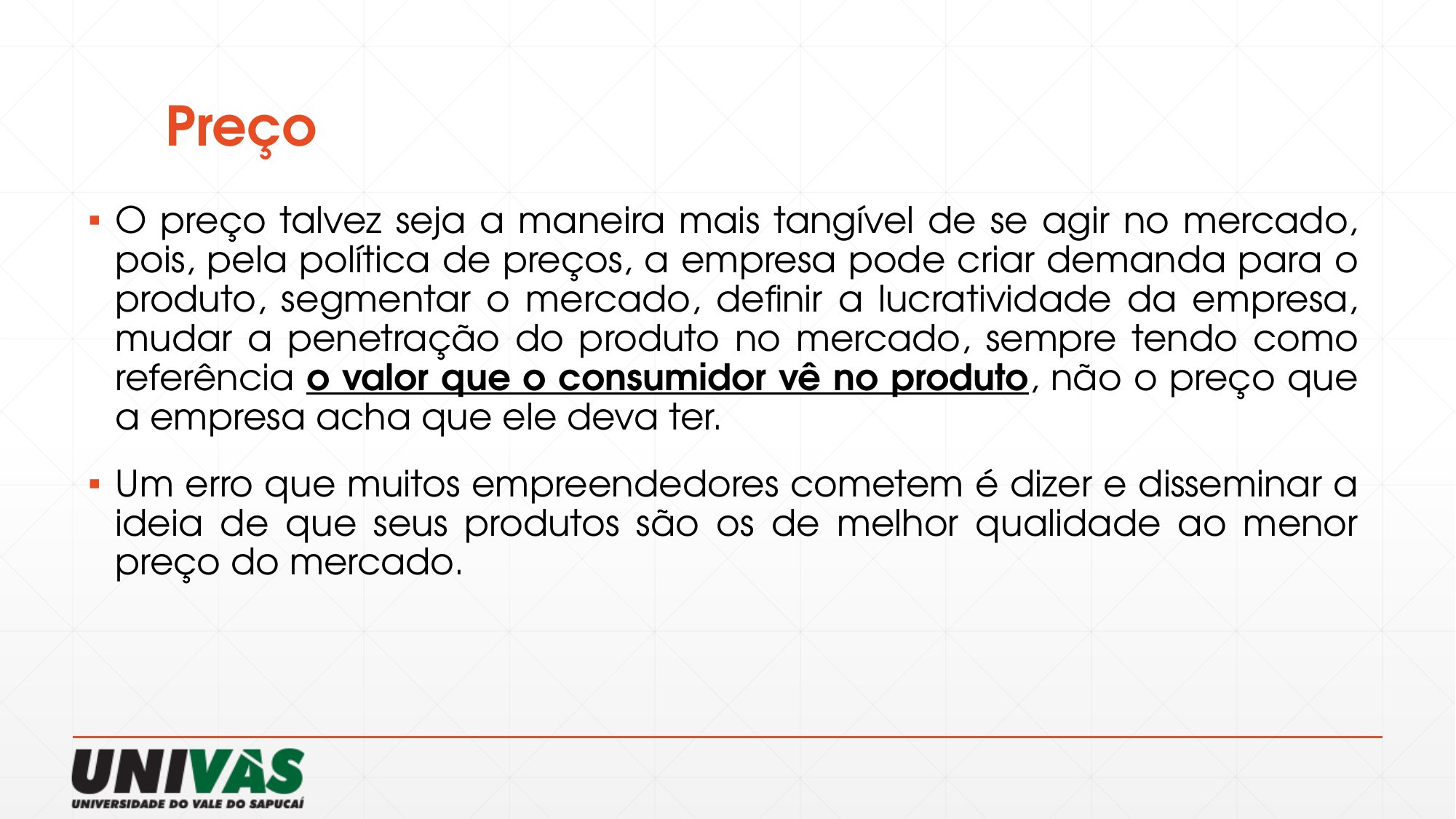

# Preço
O preço talvez seja a maneira mais tangível de se agir no mercado, pois, pela política de preços, a empresa pode criar demanda para o produto, segmentar o mercado, definir a lucratividade da empresa, mudar a penetração do produto no mercado, sempre tendo como referência o valor que o consumidor vê no produto, não o preço que a empresa acha que ele deva ter.
Um erro que muitos empreendedores cometem é dizer e disseminar a ideia de que seus produtos são os de melhor qualidade ao menor preço do mercado.